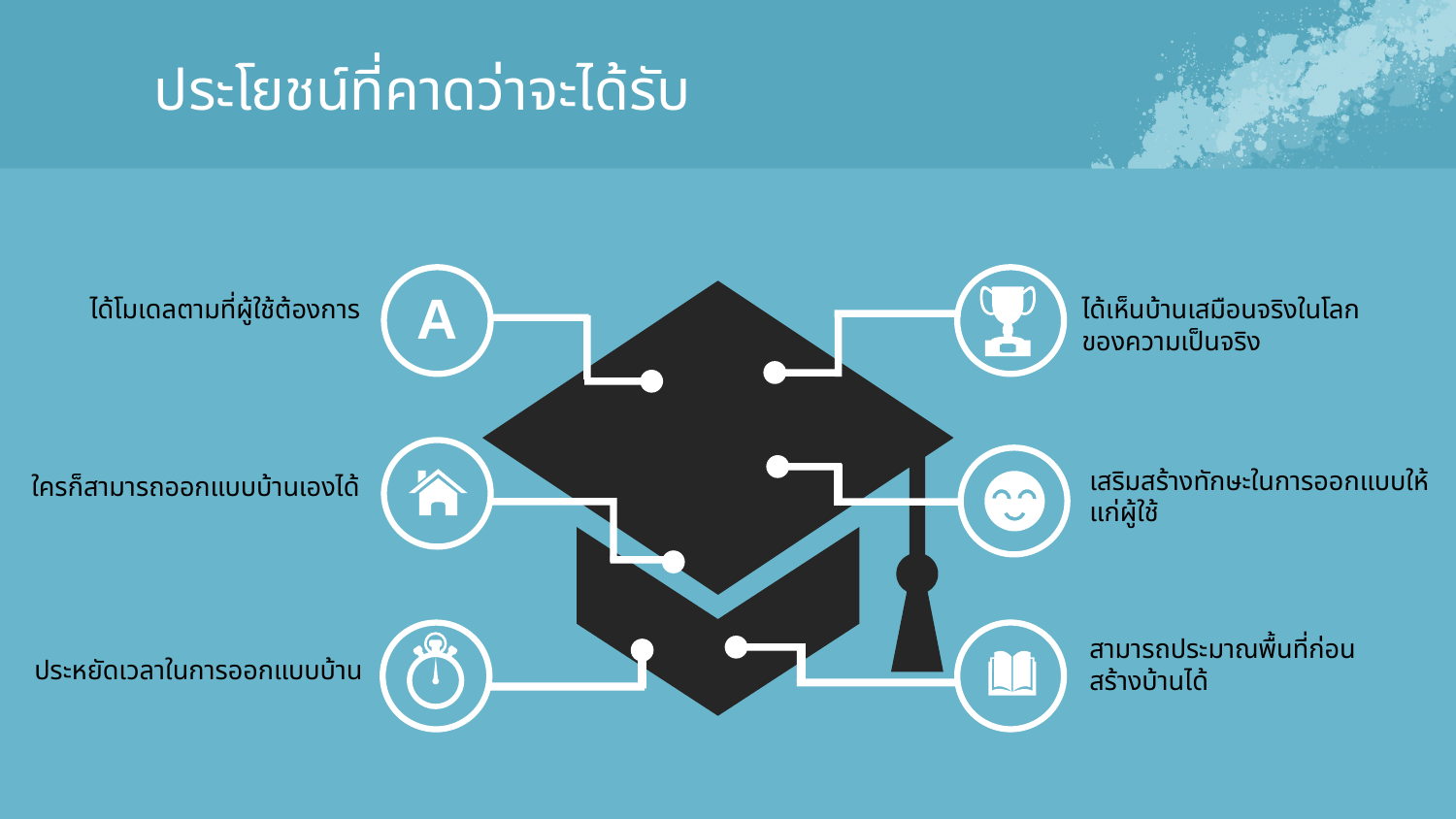

ประโยชน์ที่คาดว่าจะได้รับ

A
ได้โมเดลตามที่ผู้ใช้ต้องการ

ได้เห็นบ้านเสมือนจริงในโลกของความเป็นจริง

เสริมสร้างทักษะในการออกแบบให้แก่ผู้ใช้
ใครก็สามารถออกแบบบ้านเองได้

สามารถประมาณพื้นที่ก่อนสร้างบ้านได้

ประหยัดเวลาในการออกแบบบ้าน